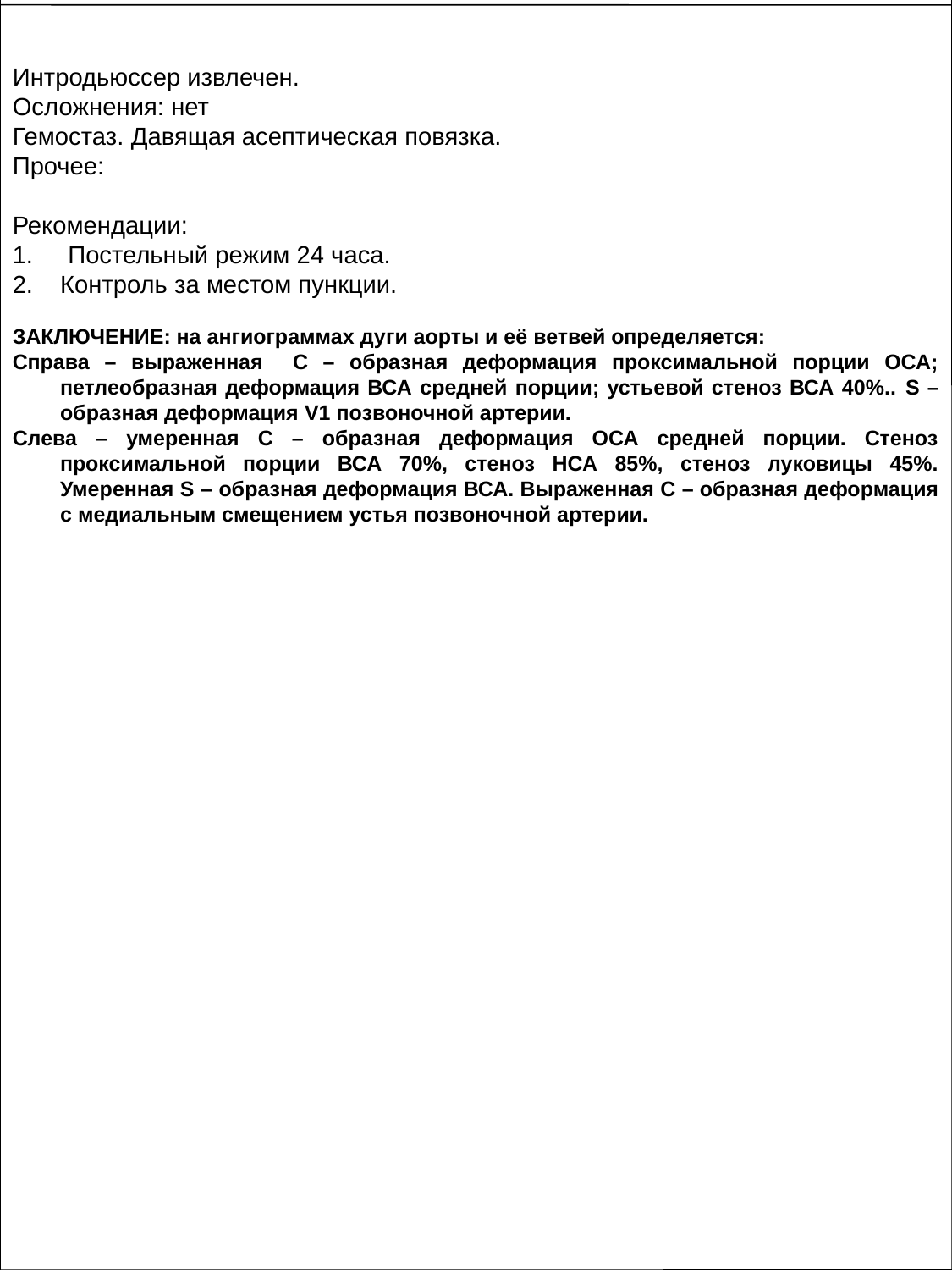

Интродьюссер извлечен.
Осложнения: нет
Гемостаз. Давящая асептическая повязка.
Прочее:

Рекомендации:
1.     Постельный режим 24 часа.
Контроль за местом пункции.

ЗАКЛЮЧЕНИЕ: на ангиограммах дуги аорты и её ветвей определяется:
Справа – выраженная  С – образная деформация проксимальной порции ОСА; петлеобразная деформация ВСА средней порции; устьевой стеноз ВСА 40%.. S – образная деформация V1 позвоночной артерии.
Слева – умеренная С – образная деформация ОСА средней порции. Стеноз проксимальной порции ВСА 70%, стеноз НСА 85%, стеноз луковицы 45%. Умеренная S – образная деформация ВСА. Выраженная С – образная деформация с медиальным смещением устья позвоночной артерии.